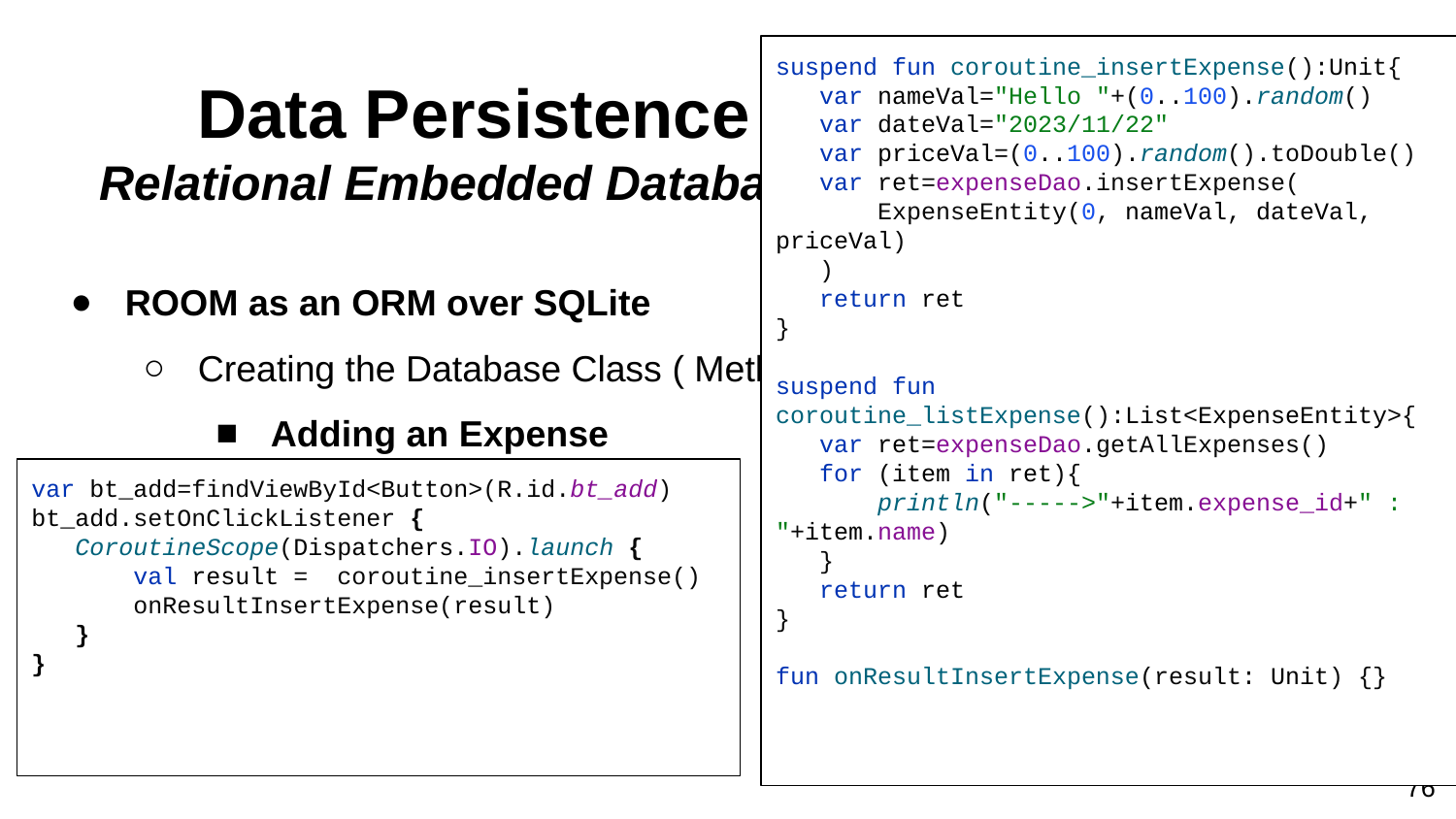

# Data Persistence Relational Embedded Databases
suspend fun coroutine_insertExpense():Unit{
   var nameVal="Hello "+(0..100).random()
   var dateVal="2023/11/22"
   var priceVal=(0..100).random().toDouble()
   var ret=expenseDao.insertExpense(
       ExpenseEntity(0, nameVal, dateVal, priceVal)
   )
   return ret
}
suspend fun coroutine_listExpense():List<ExpenseEntity>{
   var ret=expenseDao.getAllExpenses()
   for (item in ret){
       println("----->"+item.expense_id+" : "+item.name)
   }
   return ret
}

fun onResultInsertExpense(result: Unit) {}

ROOM as an ORM over SQLite
Creating the Database Class ( Methods)
Adding an Expense
var bt_add=findViewById<Button>(R.id.bt_add)
bt_add.setOnClickListener {
   CoroutineScope(Dispatchers.IO).launch {
       val result =  coroutine_insertExpense()
       onResultInsertExpense(result)
   }
}

76